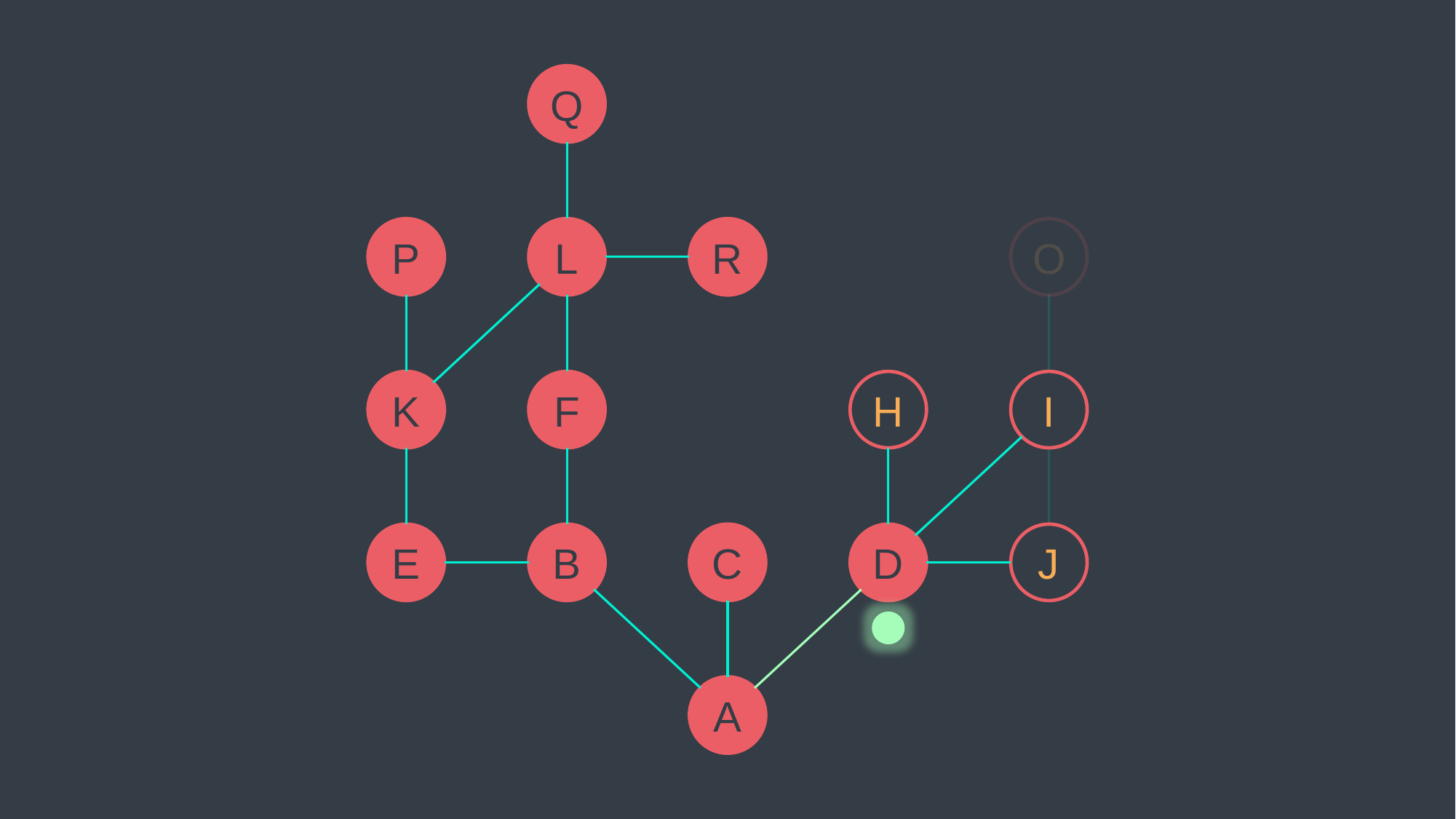

Q
Q

P
P
L
L
R
R
O
K
K
F
F
H
H
I
I
E
E
B
B
C
C
D
D
J
J

A
A